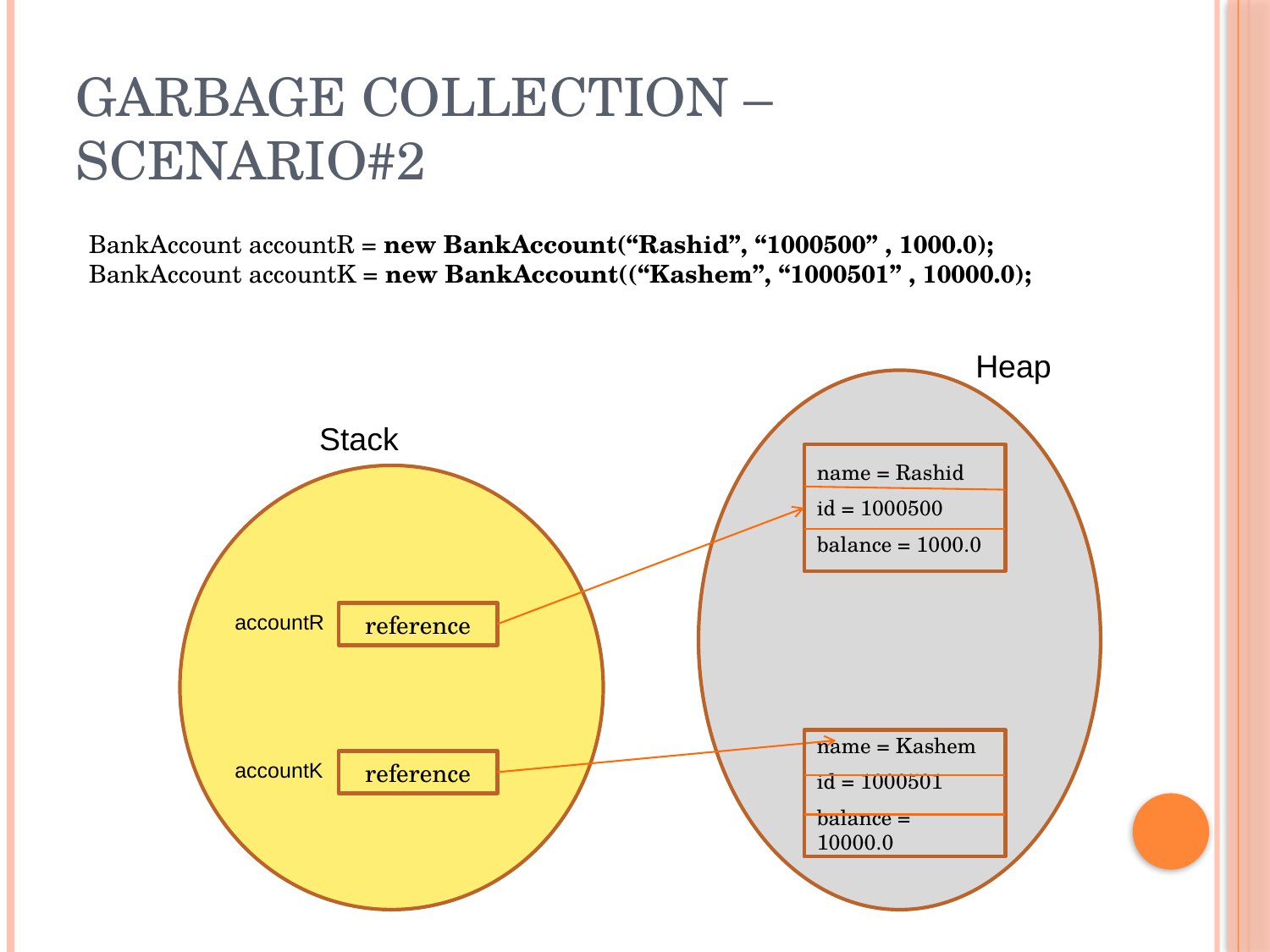

# Garbage Collection – scenario#2
BankAccount accountR = new BankAccount(“Rashid”, “1000500” , 1000.0);
BankAccount accountK = new BankAccount((“Kashem”, “1000501” , 10000.0);

Heap

name = Rashid
id = 1000500
balance = 1000.0
accountR
reference
name = Kashem
id = 1000501
balance = 10000.0
accountK
reference
Stack